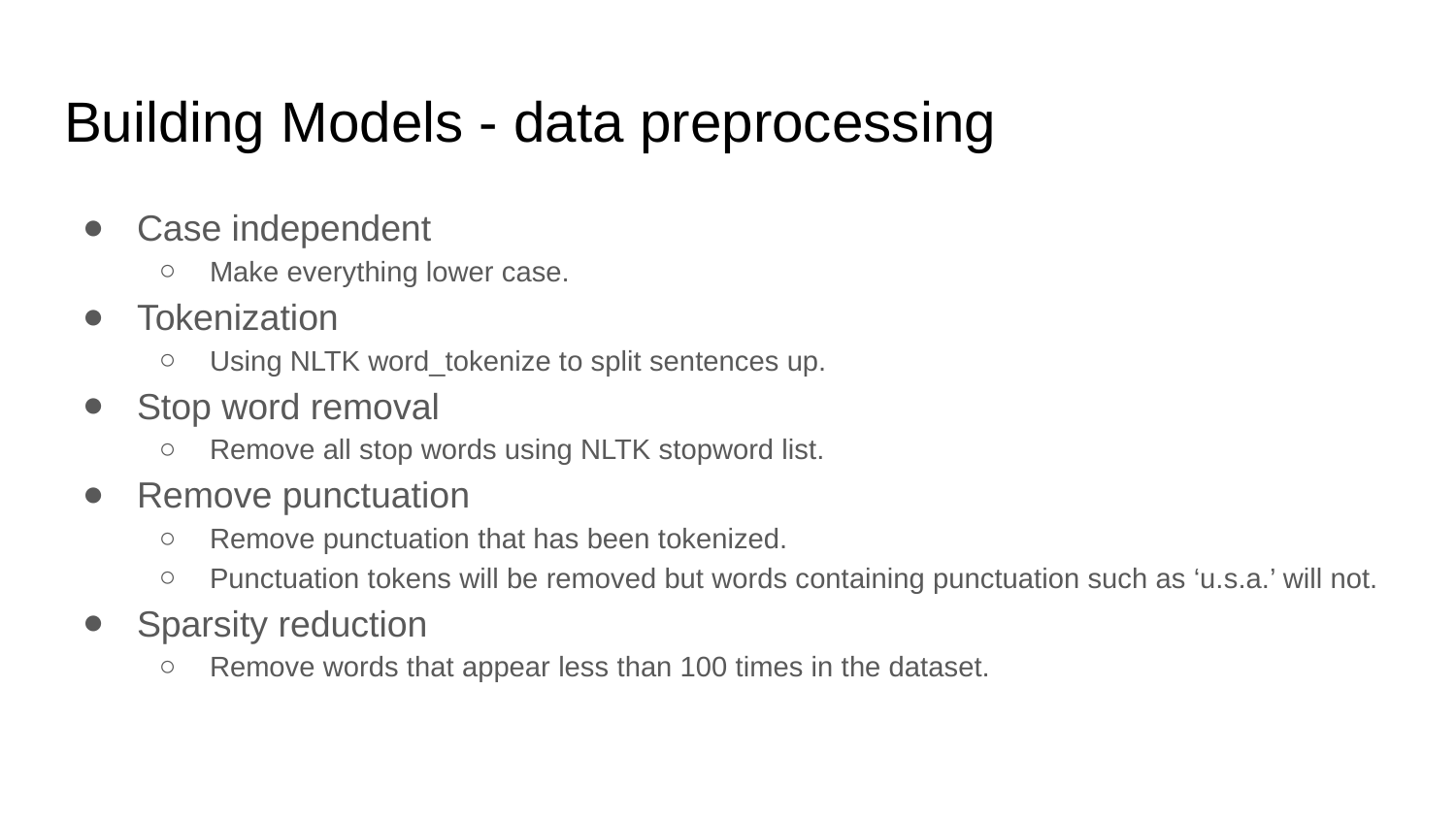

# Building Models - data preprocessing
Case independent
Make everything lower case.
Tokenization
Using NLTK word_tokenize to split sentences up.
Stop word removal
Remove all stop words using NLTK stopword list.
Remove punctuation
Remove punctuation that has been tokenized.
Punctuation tokens will be removed but words containing punctuation such as ‘u.s.a.’ will not.
Sparsity reduction
Remove words that appear less than 100 times in the dataset.